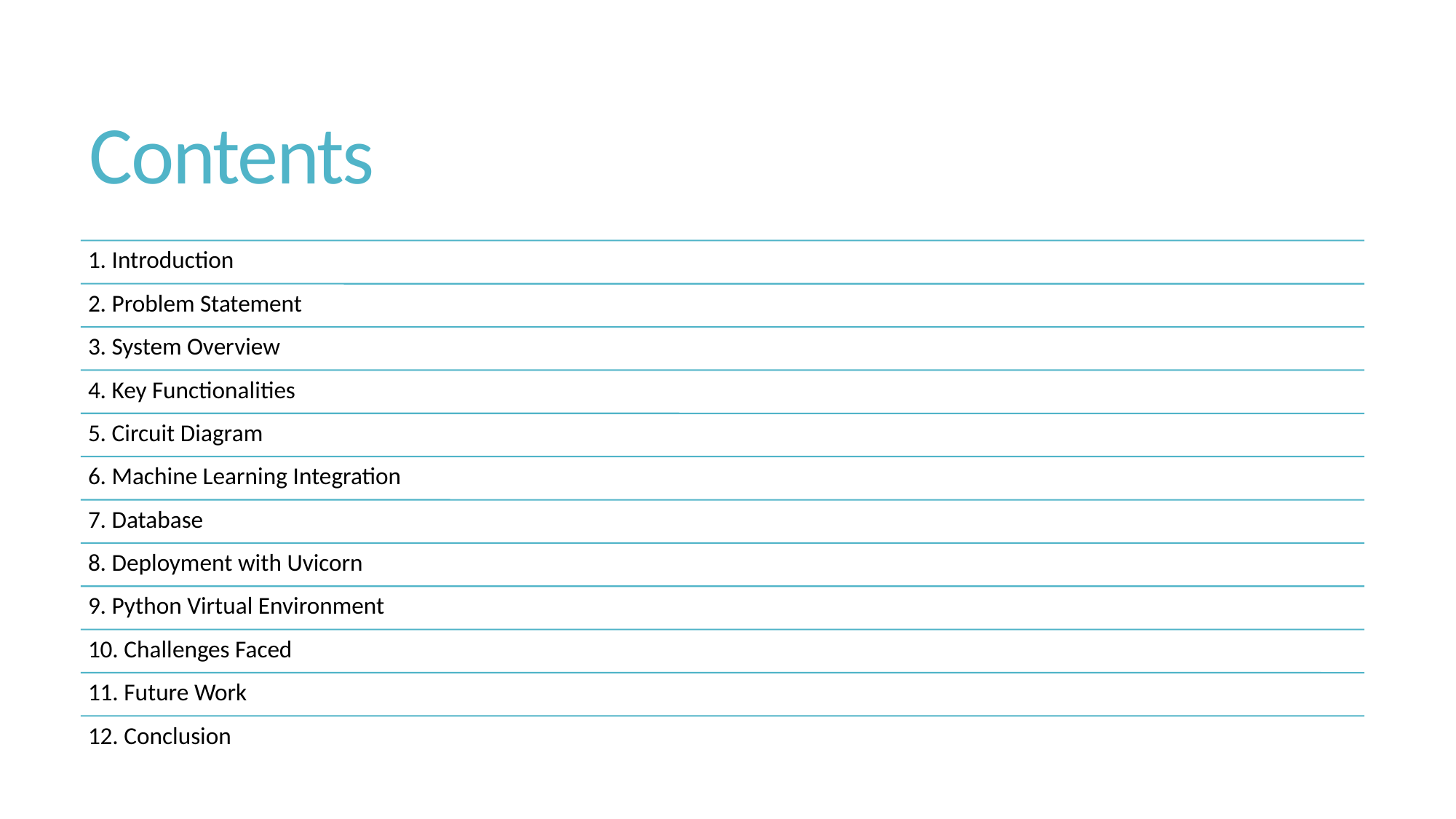

# Contents
1. Introduction
2. Problem Statement
3. System Overview
4. Key Functionalities
5. Circuit Diagram
6. Machine Learning Integration
7. Database
8. Deployment with Uvicorn
9. Python Virtual Environment
10. Challenges Faced
11. Future Work
12. Conclusion